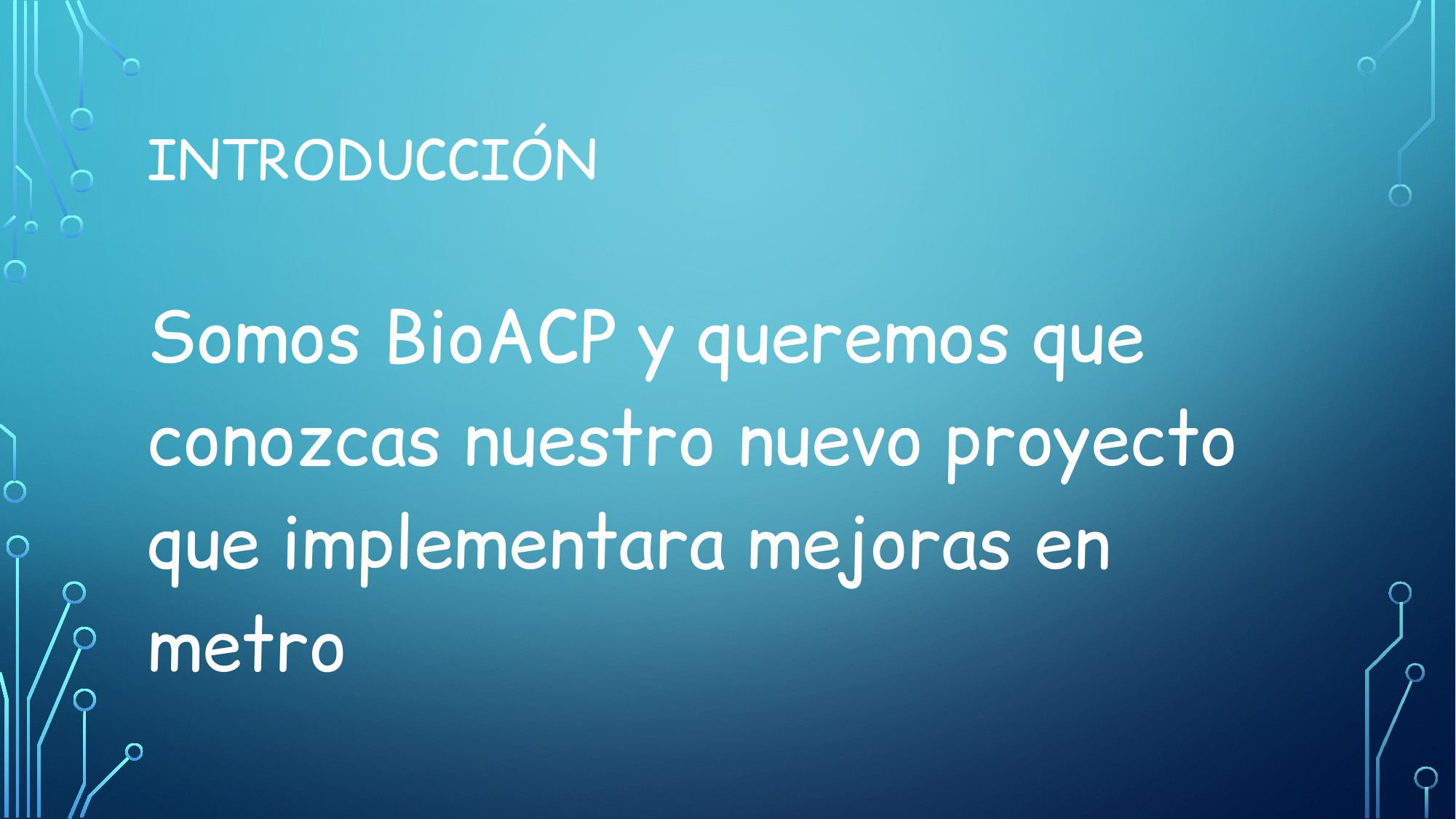

# Introducción
Somos BioACP y queremos que conozcas nuestro nuevo proyecto que implementara mejoras en metro